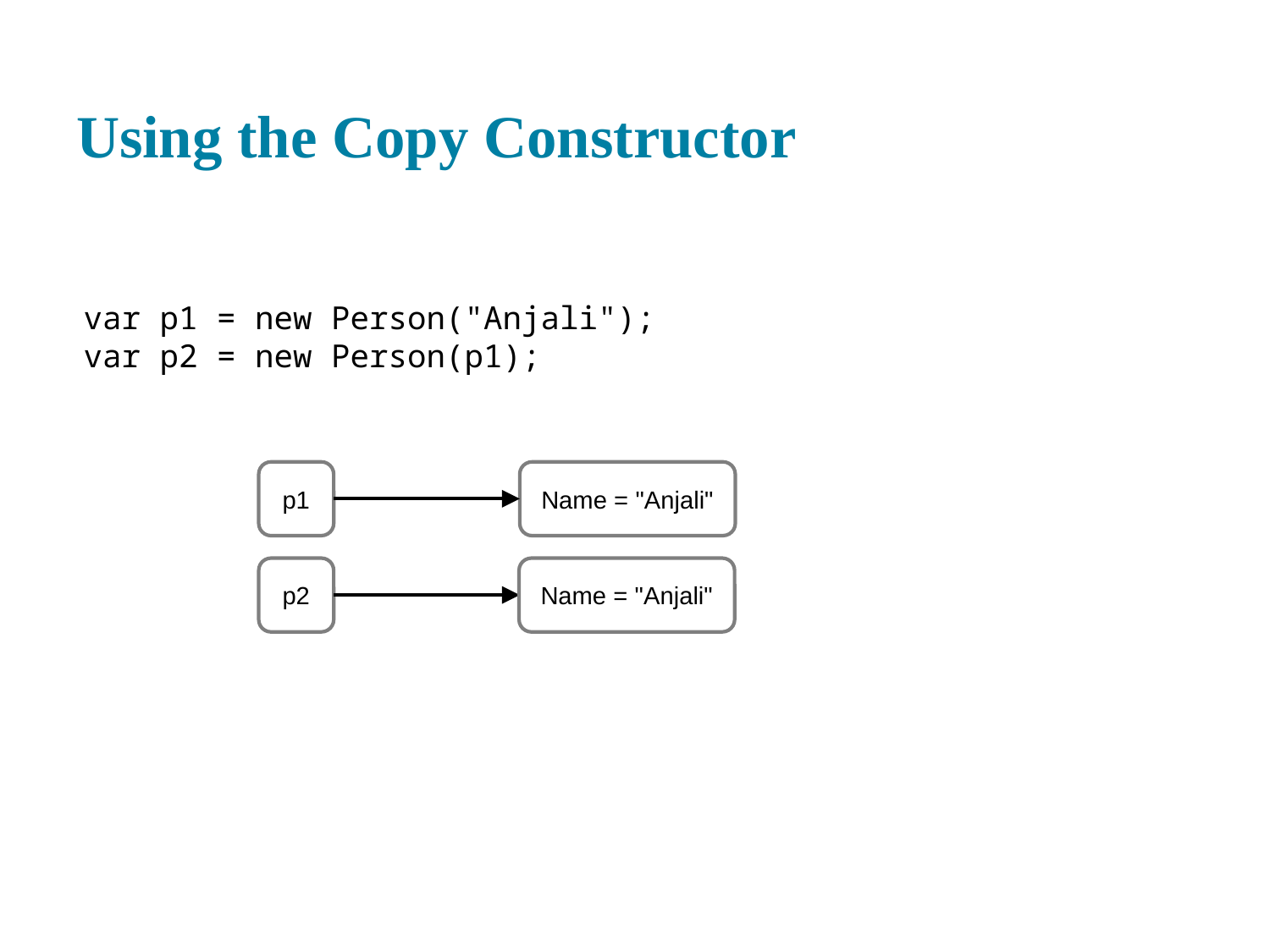

# Using the Copy Constructor
var p1 = new Person("Anjali");
var p2 = new Person(p1);
p1
Name = "Anjali"
p2
Name = "Anjali"